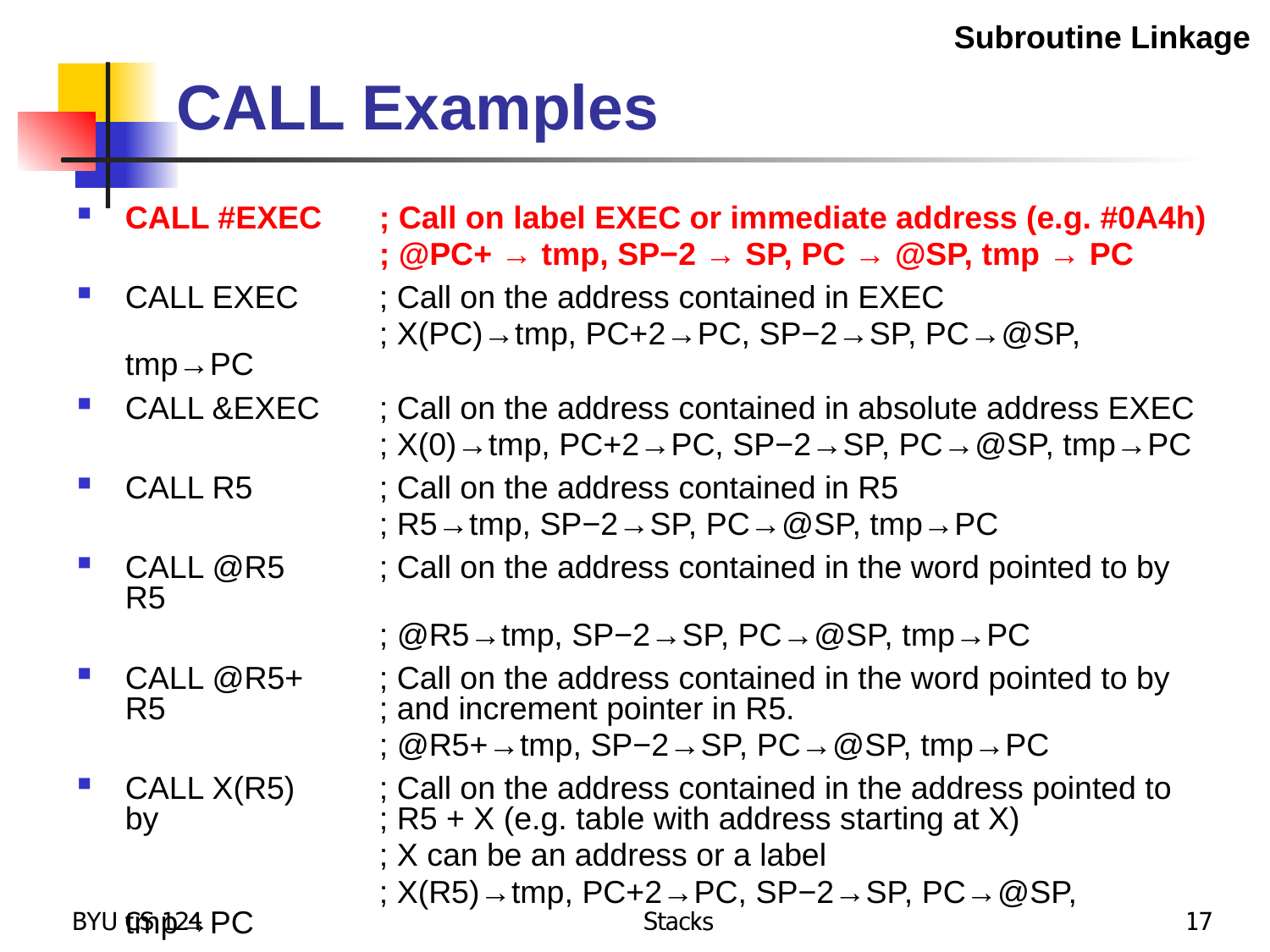

CALL Examples
Subroutine Linkage
CALL #EXEC	; Call on label EXEC or immediate address (e.g. #0A4h)
			; @PC+ → tmp, SP−2 → SP, PC → @SP, tmp → PC
CALL EXEC	; Call on the address contained in EXEC
			; X(PC)→tmp, PC+2→PC, SP−2→SP, PC→@SP, tmp→PC
CALL &EXEC	; Call on the address contained in absolute address EXEC
			; X(0)→tmp, PC+2→PC, SP−2→SP, PC→@SP, tmp→PC
CALL R5	; Call on the address contained in R5
			; R5→tmp, SP−2→SP, PC→@SP, tmp→PC
CALL @R5	; Call on the address contained in the word pointed to by R5
			; @R5→tmp, SP−2→SP, PC→@SP, tmp→PC
CALL @R5+	; Call on the address contained in the word pointed to by R5 		; and increment pointer in R5.
			; @R5+→tmp, SP−2→SP, PC→@SP, tmp→PC
CALL X(R5)	; Call on the address contained in the address pointed to by 		; R5 + X (e.g. table with address starting at X)
			; X can be an address or a label
			; X(R5)→tmp, PC+2→PC, SP−2→SP, PC→@SP, tmp→PC
BYU CS 124
Stacks
17